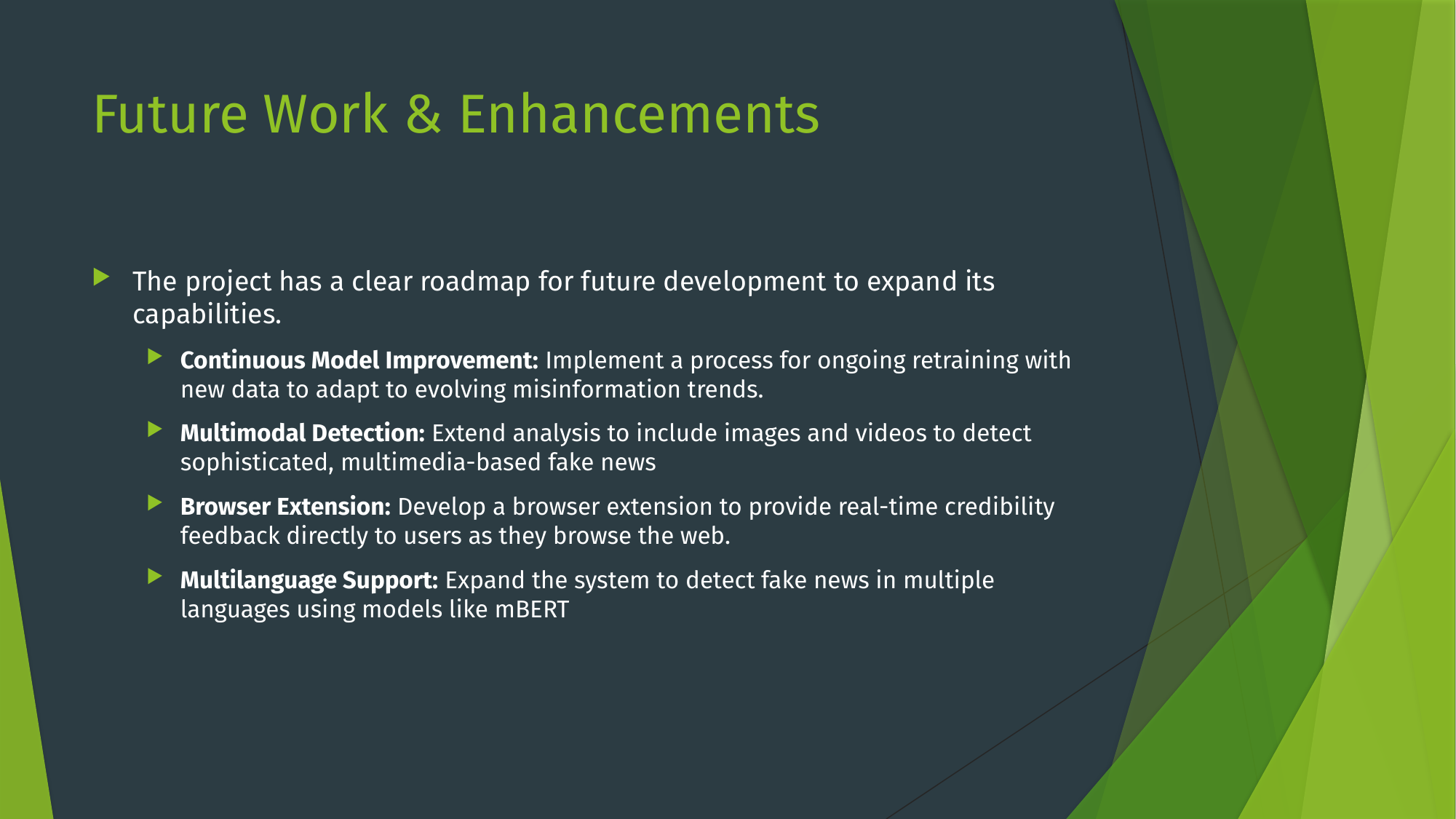

# Future Work & Enhancements
The project has a clear roadmap for future development to expand its capabilities.
Continuous Model Improvement: Implement a process for ongoing retraining with new data to adapt to evolving misinformation trends.
Multimodal Detection: Extend analysis to include images and videos to detect sophisticated, multimedia-based fake news
Browser Extension: Develop a browser extension to provide real-time credibility feedback directly to users as they browse the web.
Multilanguage Support: Expand the system to detect fake news in multiple languages using models like mBERT